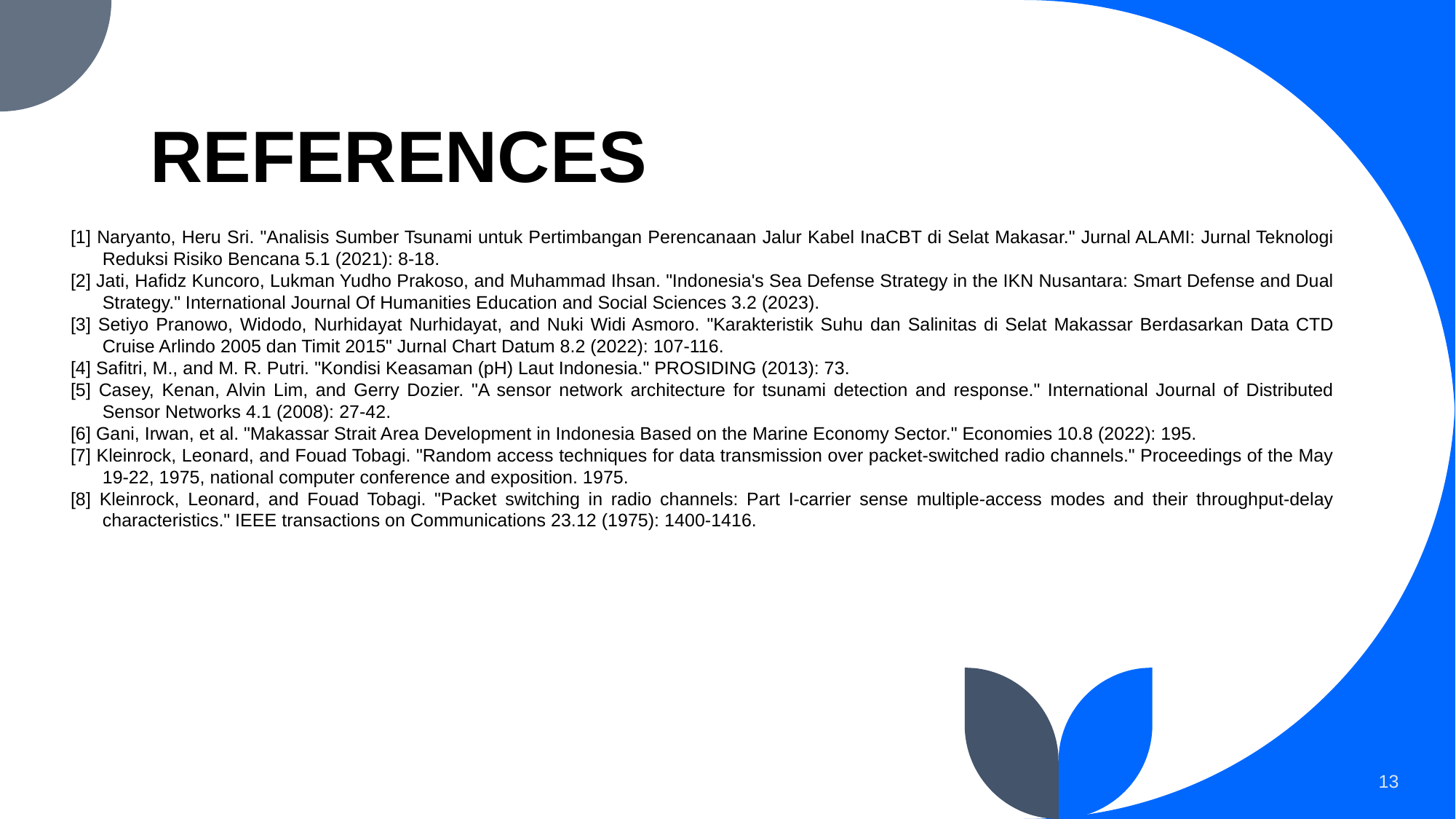

# REFERENCES
[1] Naryanto, Heru Sri. "Analisis Sumber Tsunami untuk Pertimbangan Perencanaan Jalur Kabel InaCBT di Selat Makasar." Jurnal ALAMI: Jurnal Teknologi Reduksi Risiko Bencana 5.1 (2021): 8-18.
[2] Jati, Hafidz Kuncoro, Lukman Yudho Prakoso, and Muhammad Ihsan. "Indonesia's Sea Defense Strategy in the IKN Nusantara: Smart Defense and Dual Strategy." International Journal Of Humanities Education and Social Sciences 3.2 (2023).
[3] Setiyo Pranowo, Widodo, Nurhidayat Nurhidayat, and Nuki Widi Asmoro. "Karakteristik Suhu dan Salinitas di Selat Makassar Berdasarkan Data CTD Cruise Arlindo 2005 dan Timit 2015" Jurnal Chart Datum 8.2 (2022): 107-116.
[4] Safitri, M., and M. R. Putri. "Kondisi Keasaman (pH) Laut Indonesia." PROSIDING (2013): 73.
[5] Casey, Kenan, Alvin Lim, and Gerry Dozier. "A sensor network architecture for tsunami detection and response." International Journal of Distributed Sensor Networks 4.1 (2008): 27-42.
[6] Gani, Irwan, et al. "Makassar Strait Area Development in Indonesia Based on the Marine Economy Sector." Economies 10.8 (2022): 195.
[7] Kleinrock, Leonard, and Fouad Tobagi. "Random access techniques for data transmission over packet-switched radio channels." Proceedings of the May 19-22, 1975, national computer conference and exposition. 1975.
[8] Kleinrock, Leonard, and Fouad Tobagi. "Packet switching in radio channels: Part I-carrier sense multiple-access modes and their throughput-delay characteristics." IEEE transactions on Communications 23.12 (1975): 1400-1416.
13